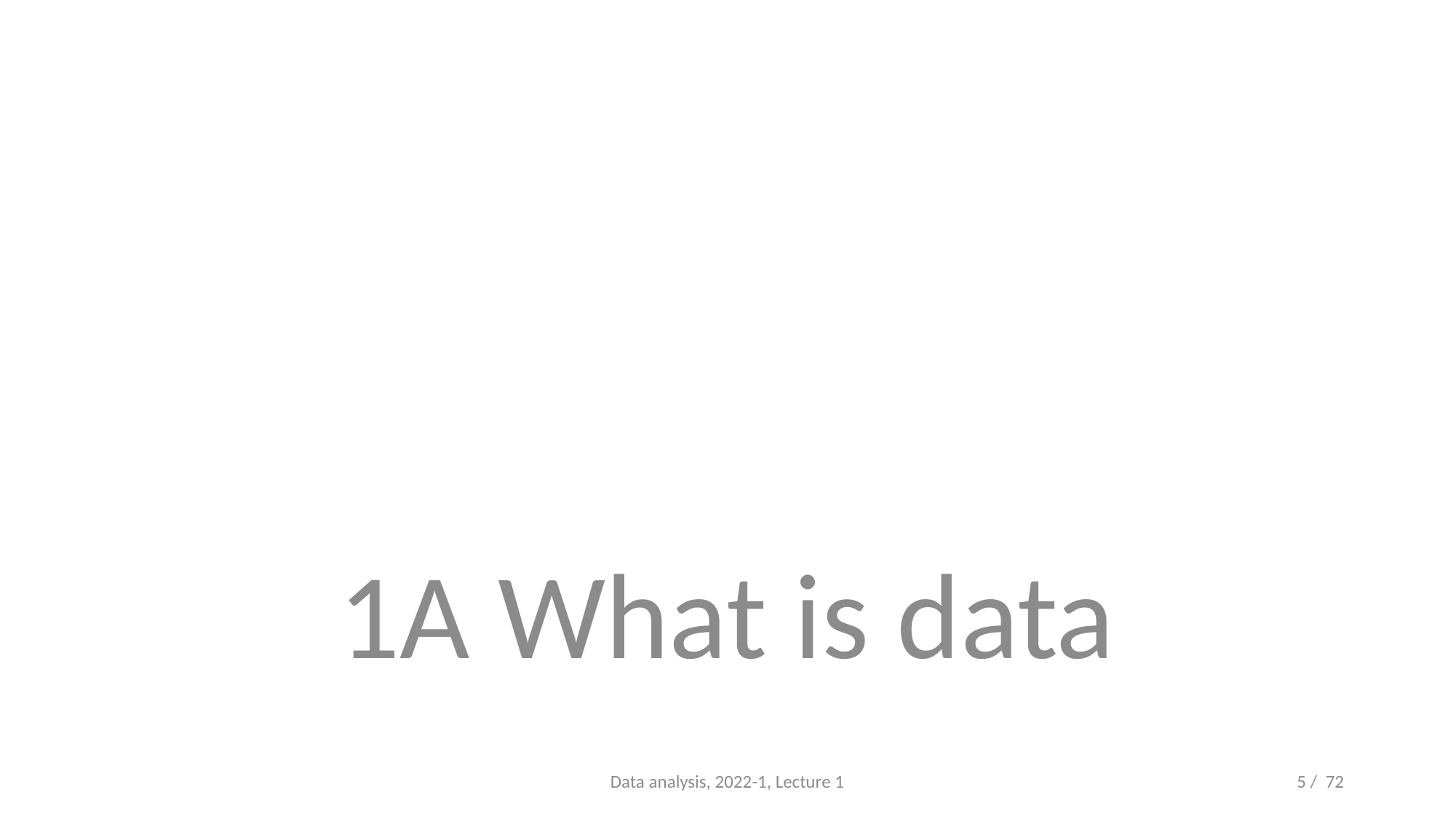

#
1A What is data
Data analysis, 2022-1, Lecture 1
5 /  72